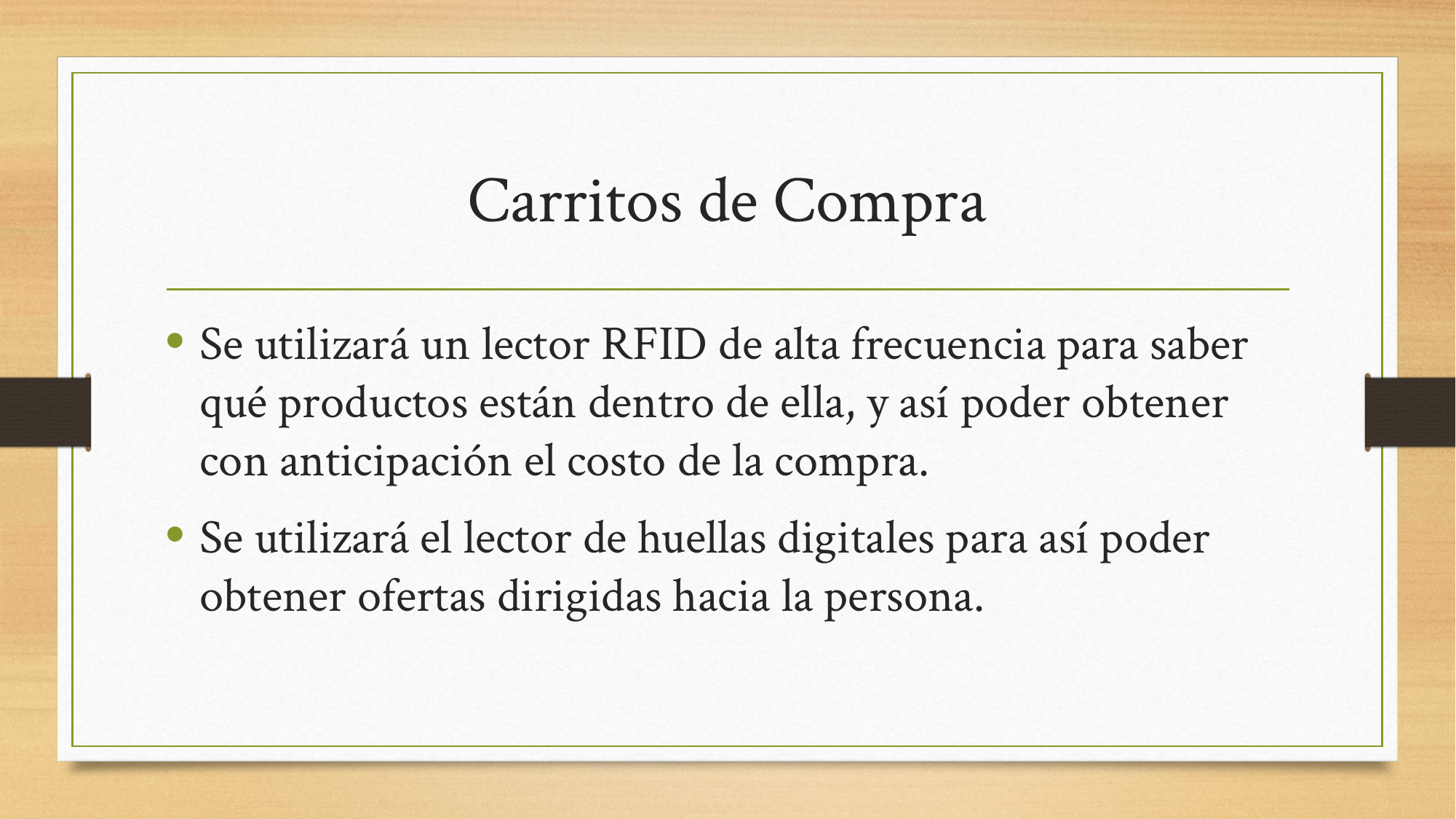

# Carritos de Compra
Se utilizará un lector RFID de alta frecuencia para saber qué productos están dentro de ella, y así poder obtener con anticipación el costo de la compra.
Se utilizará el lector de huellas digitales para así poder obtener ofertas dirigidas hacia la persona.